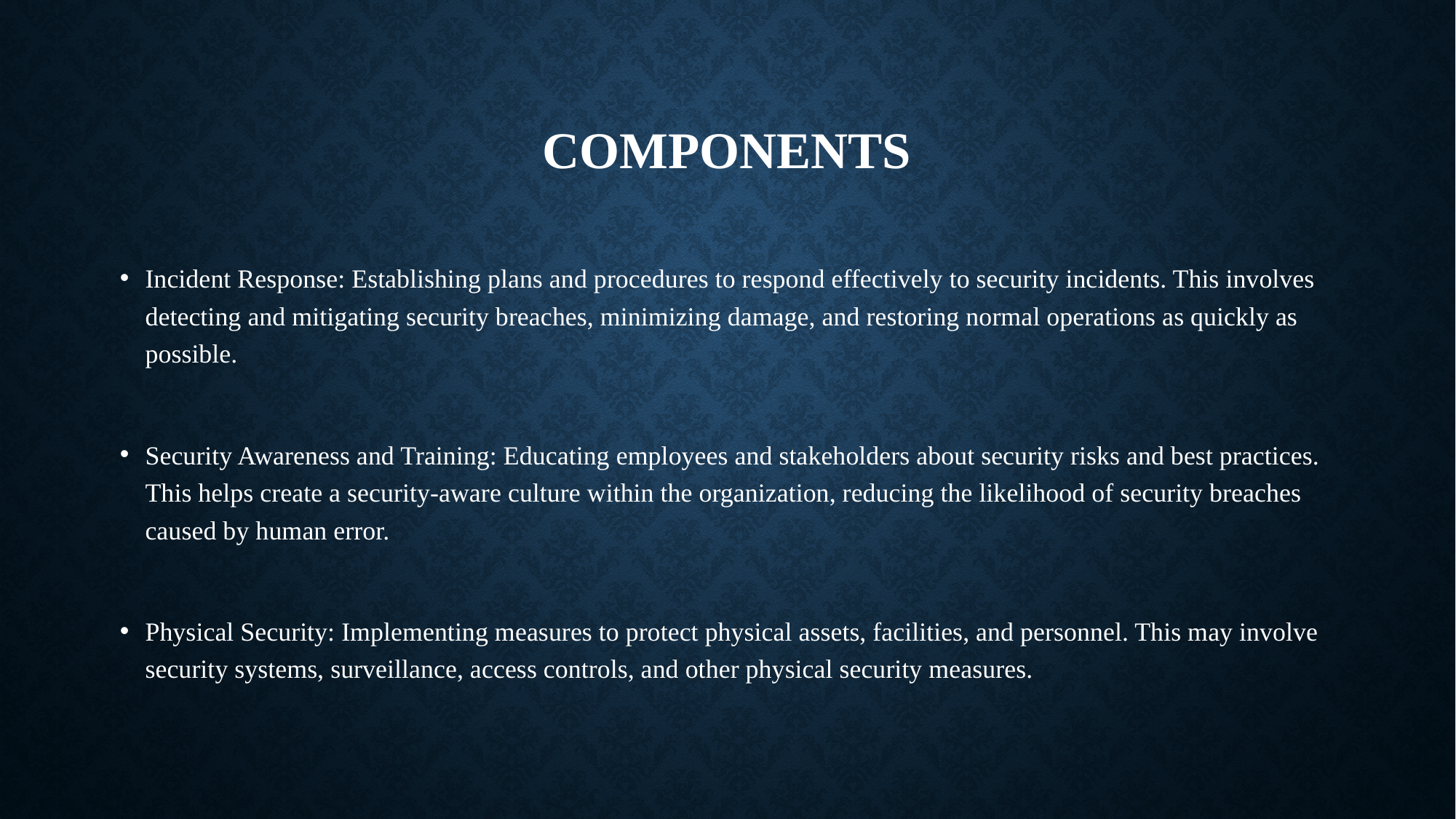

# Components
Incident Response: Establishing plans and procedures to respond effectively to security incidents. This involves detecting and mitigating security breaches, minimizing damage, and restoring normal operations as quickly as possible.

Security Awareness and Training: Educating employees and stakeholders about security risks and best practices. This helps create a security-aware culture within the organization, reducing the likelihood of security breaches caused by human error.

Physical Security: Implementing measures to protect physical assets, facilities, and personnel. This may involve security systems, surveillance, access controls, and other physical security measures.